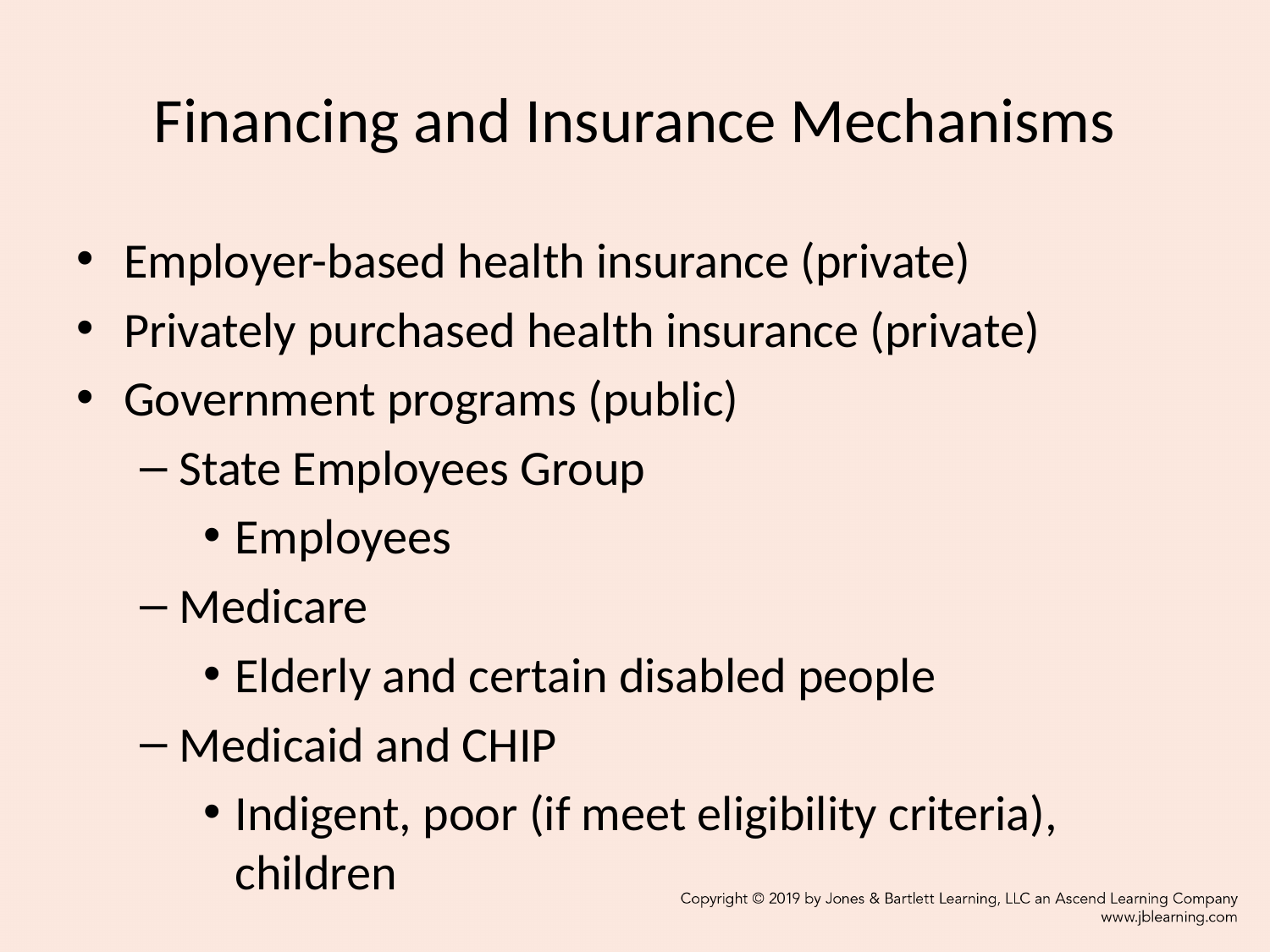

# Financing and Insurance Mechanisms
Employer-based health insurance (private)
Privately purchased health insurance (private)
Government programs (public)
State Employees Group
Employees
Medicare
Elderly and certain disabled people
Medicaid and CHIP
Indigent, poor (if meet eligibility criteria), children